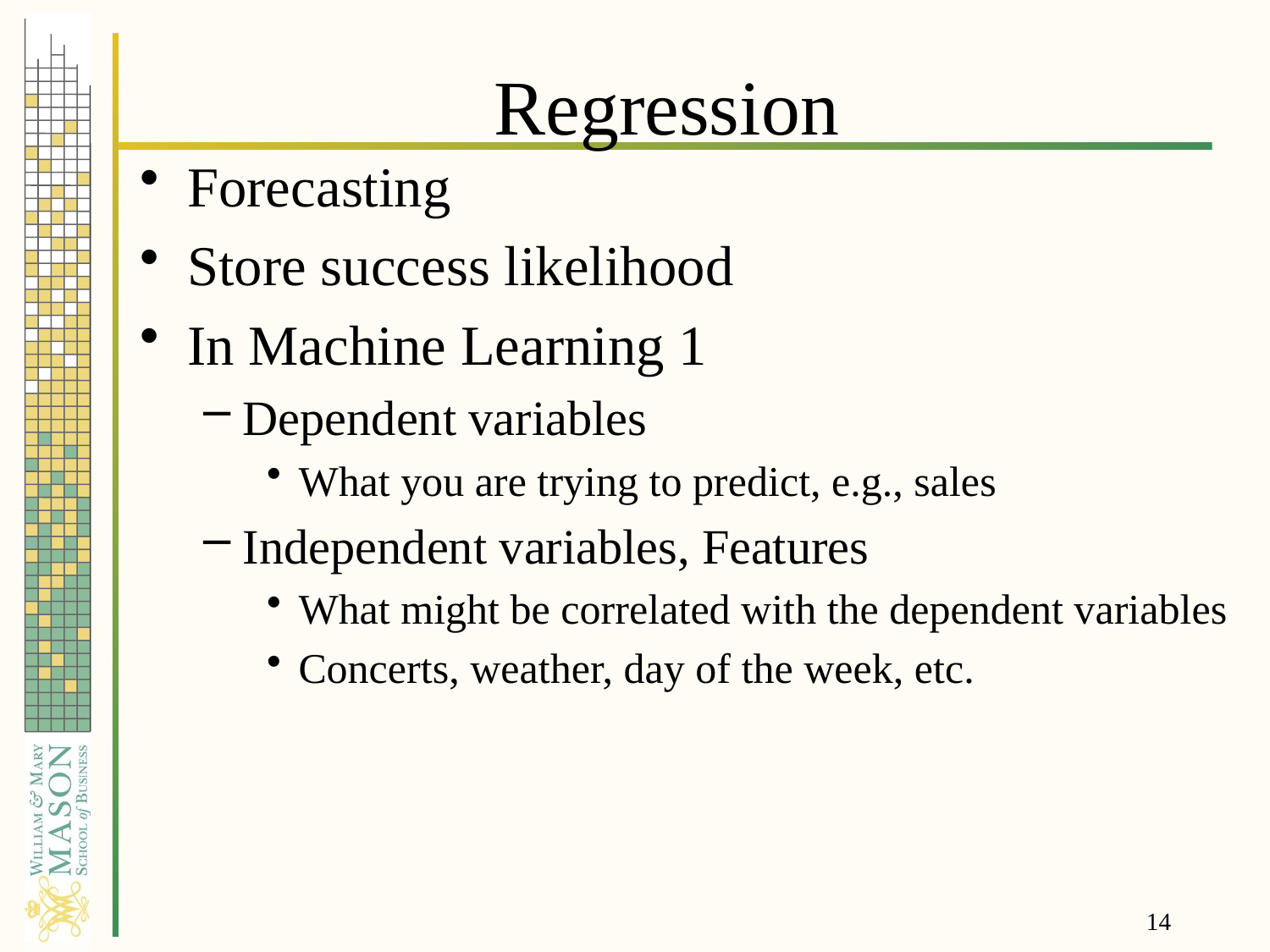

# Regression
Forecasting
Store success likelihood
In Machine Learning 1
Dependent variables
What you are trying to predict, e.g., sales
Independent variables, Features
What might be correlated with the dependent variables
Concerts, weather, day of the week, etc.
14